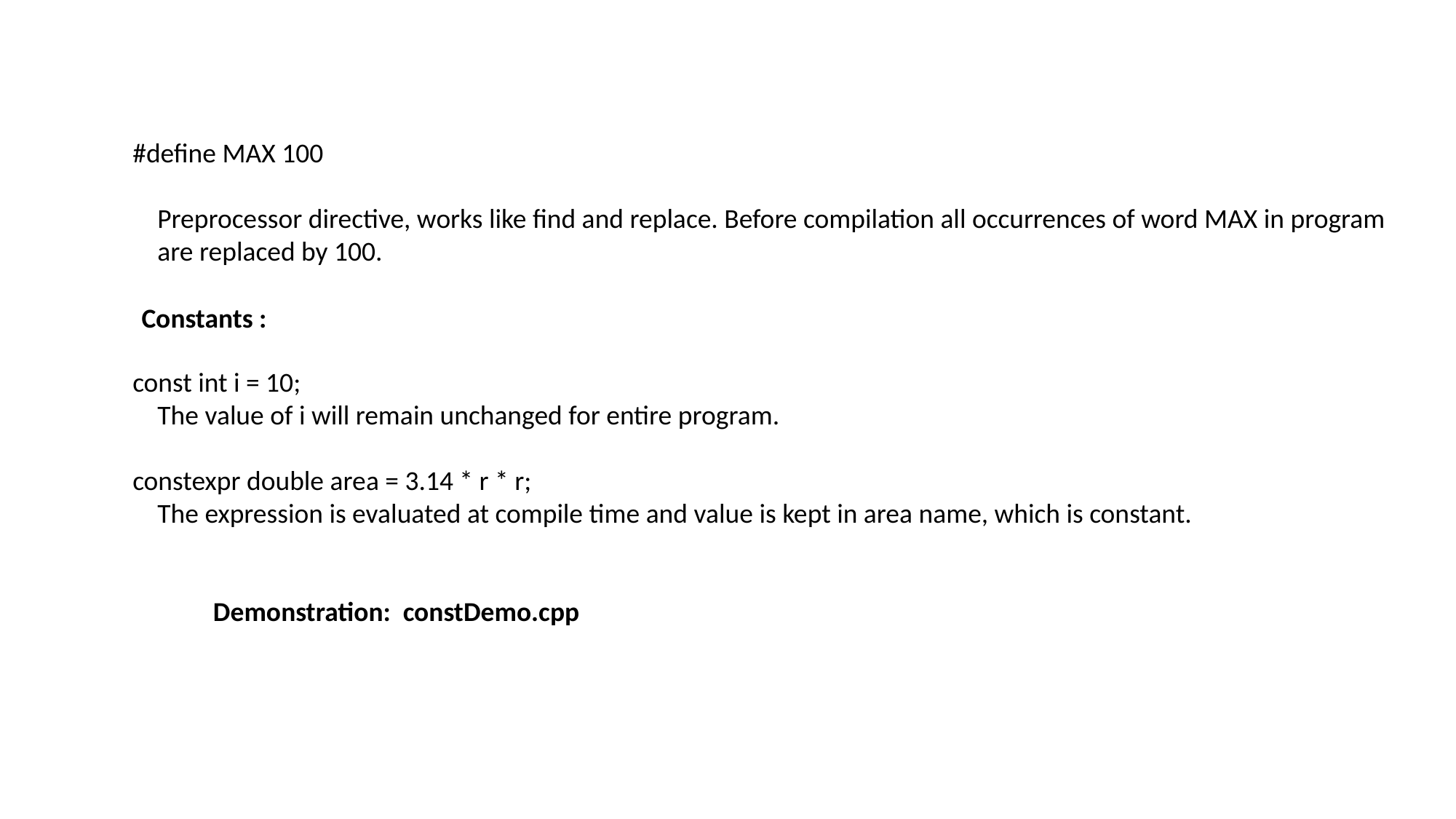

#define MAX 100

    Preprocessor directive, works like find and replace. Before compilation all occurrences of word MAX in program
    are replaced by 100.

const int i = 10;
    The value of i will remain unchanged for entire program.

constexpr double area = 3.14 * r * r;
    The expression is evaluated at compile time and value is kept in area name, which is constant.

             Demonstration:  constDemo.cpp
Constants :